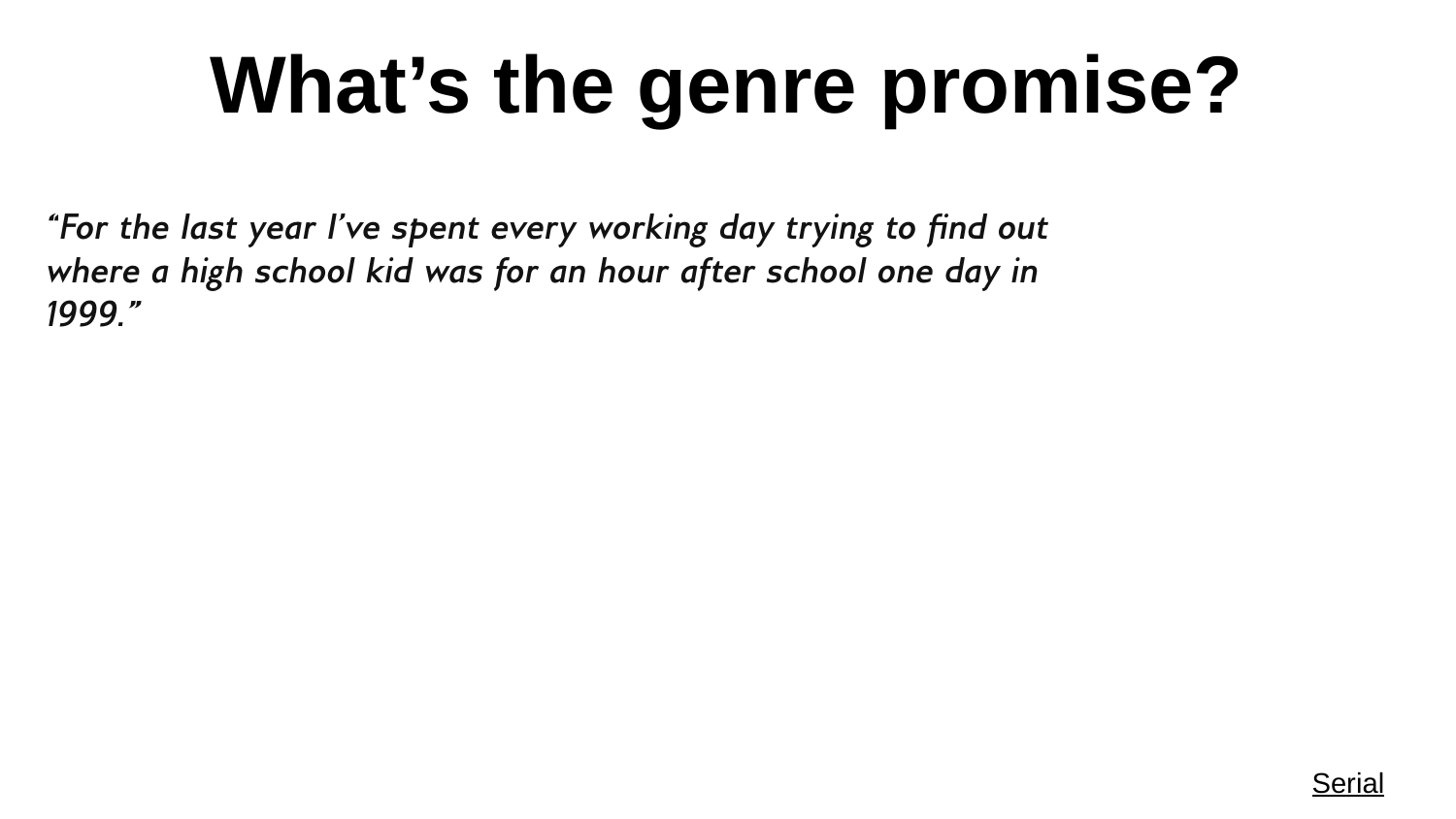

What’s the genre promise?
“For the last year I’ve spent every working day trying to find out where a high school kid was for an hour after school one day in 1999.”
Serial